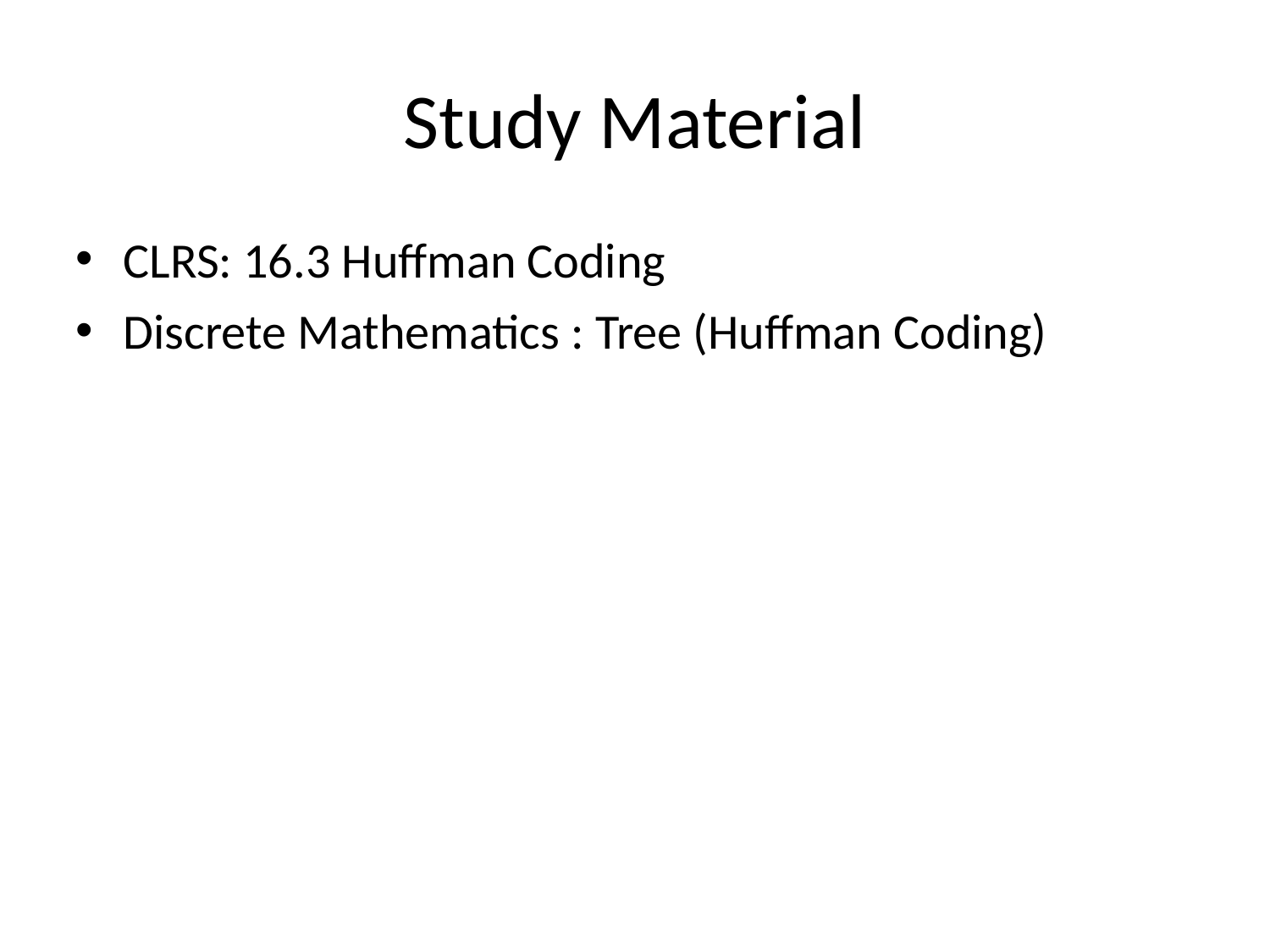

Study Material
CLRS: 16.3 Huffman Coding
Discrete Mathematics : Tree (Huffman Coding)